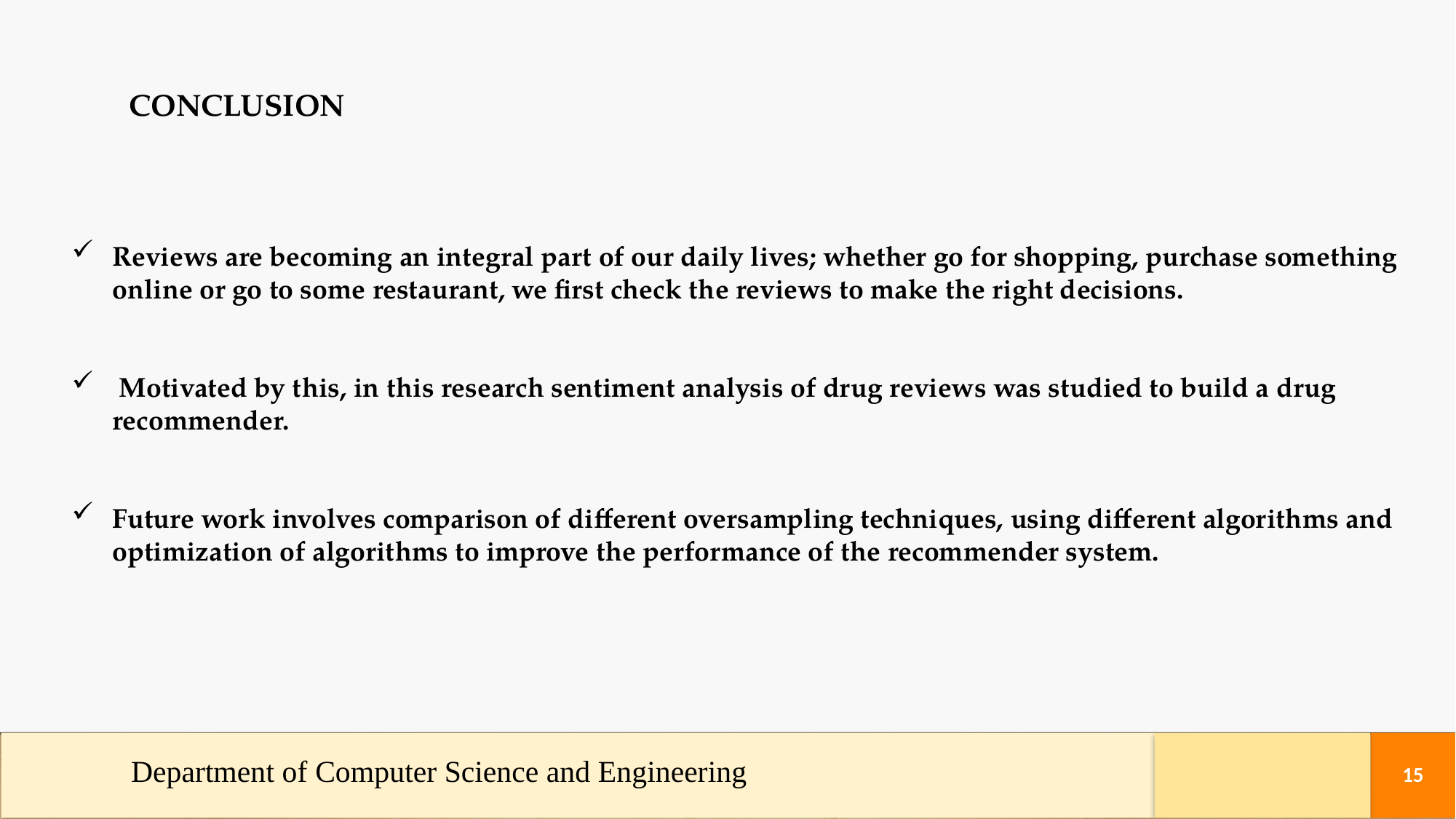

CONCLUSION

Reviews are becoming an integral part of our daily lives; whether go for shopping, purchase something online or go to some restaurant, we first check the reviews to make the right decisions.

 Motivated by this, in this research sentiment analysis of drug reviews was studied to build a drug recommender.

Future work involves comparison of different oversampling techniques, using different algorithms and optimization of algorithms to improve the performance of the recommender system.

Department of Computer Science and Engineering
15